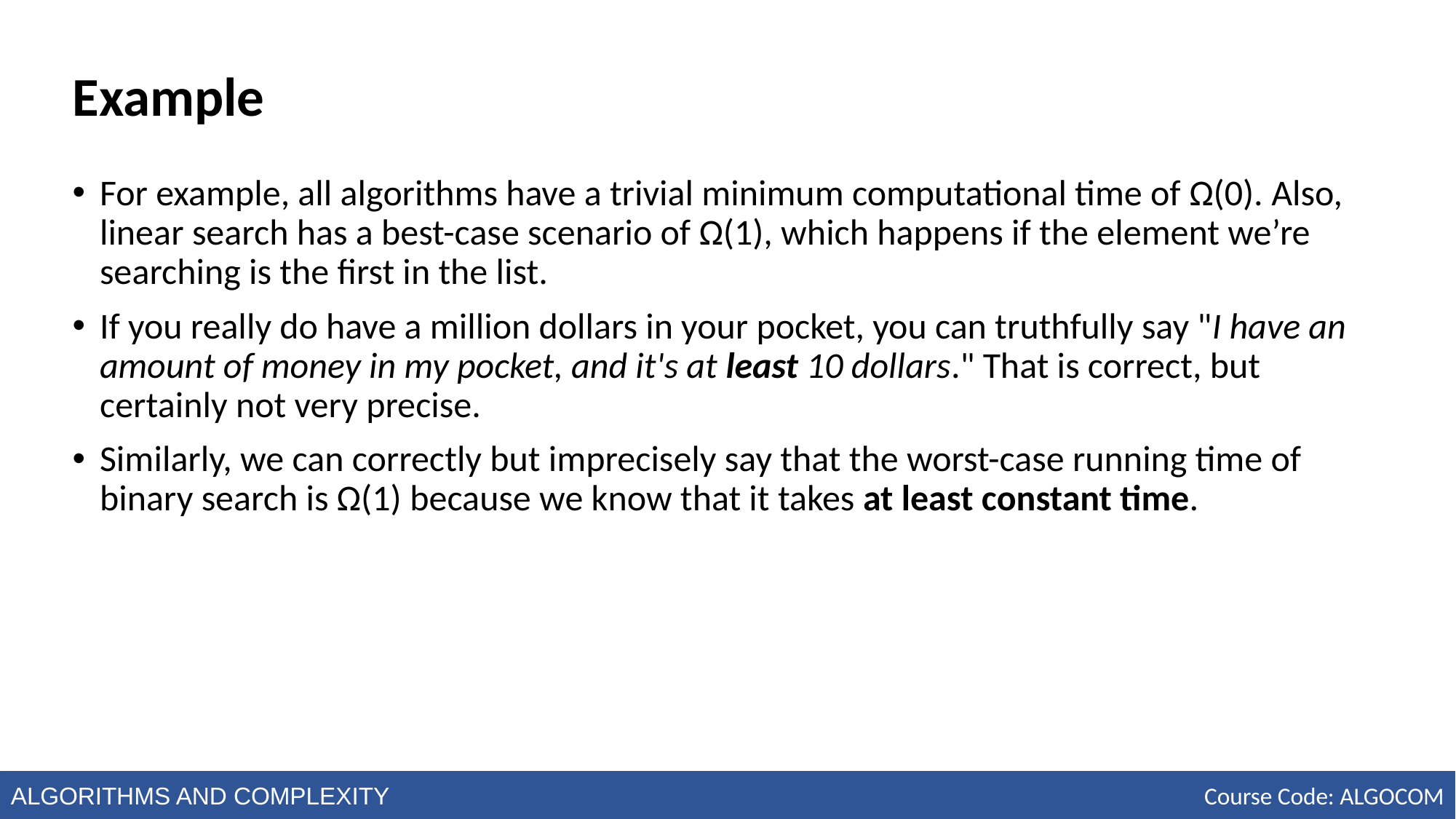

# Example
For example, all algorithms have a trivial minimum computational time of Ω(0). Also, linear search has a best-case scenario of Ω(1), which happens if the element we’re searching is the first in the list.
If you really do have a million dollars in your pocket, you can truthfully say "I have an amount of money in my pocket, and it's at least 10 dollars." That is correct, but certainly not very precise.
Similarly, we can correctly but imprecisely say that the worst-case running time of binary search is Ω(1) because we know that it takes at least constant time.

ALGORITHMS AND COMPLEXITY
Course Code: ALGOCOM